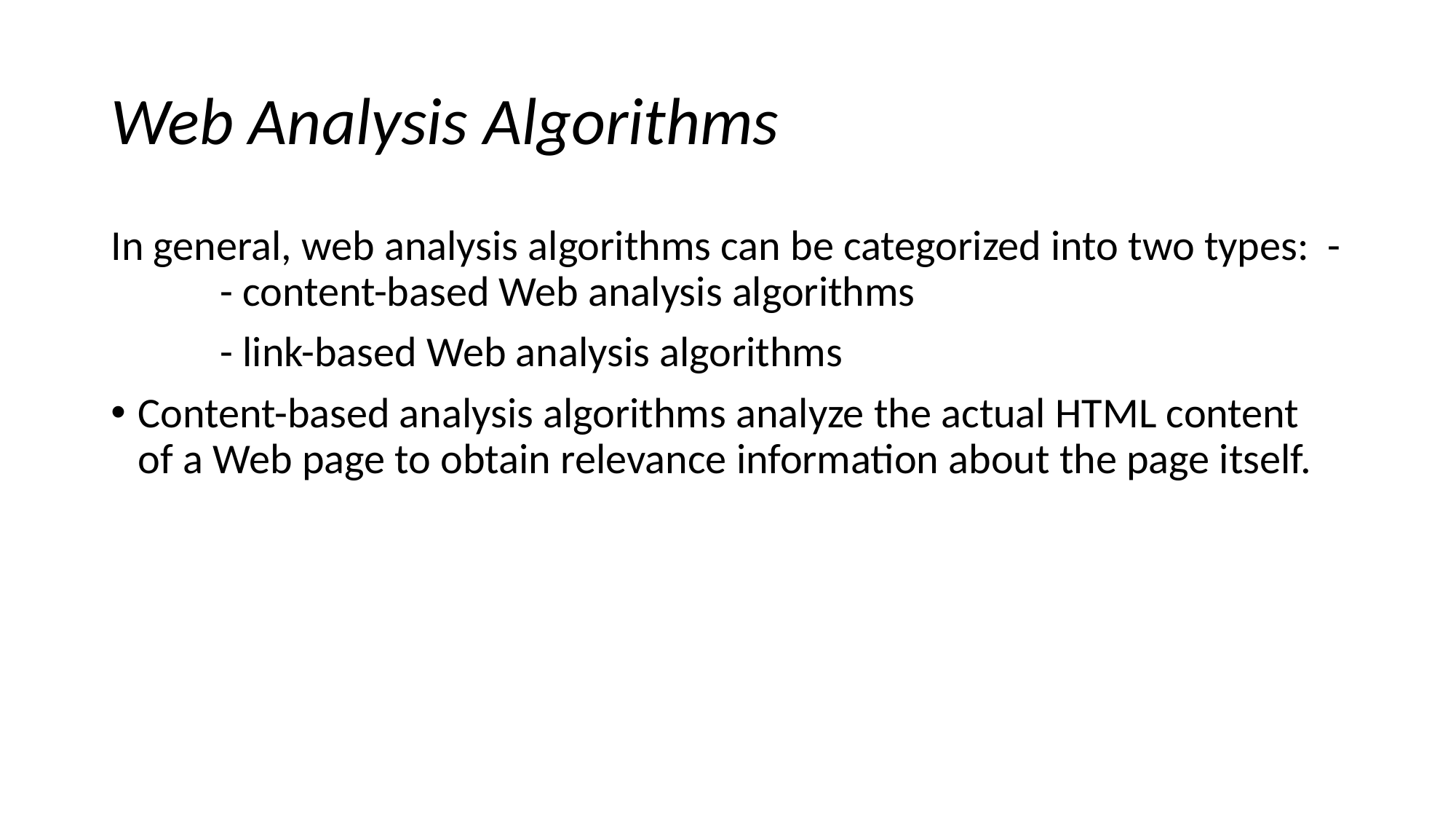

# Web Analysis Algorithms
In general, web analysis algorithms can be categorized into two types:  -	- content-based Web analysis algorithms
	- link-based Web analysis algorithms
Content-based analysis algorithms analyze the actual HTML content of a Web page to obtain relevance information about the page itself.